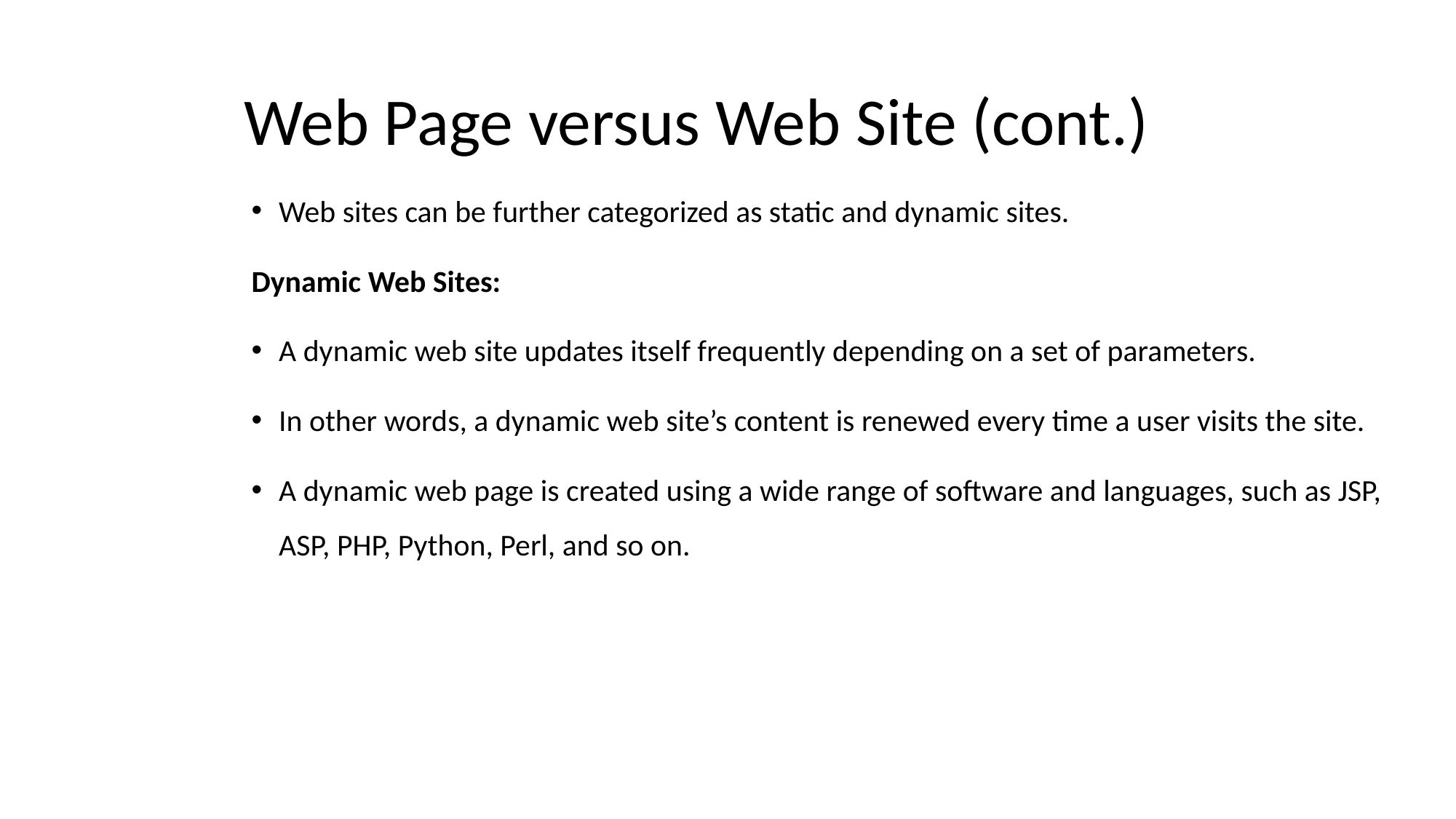

# Web Page versus Web Site (cont.)
Web sites can be further categorized as static and dynamic sites.
Dynamic Web Sites:
A dynamic web site updates itself frequently depending on a set of parameters.
In other words, a dynamic web site’s content is renewed every time a user visits the site.
A dynamic web page is created using a wide range of software and languages, such as JSP, ASP, PHP, Python, Perl, and so on.